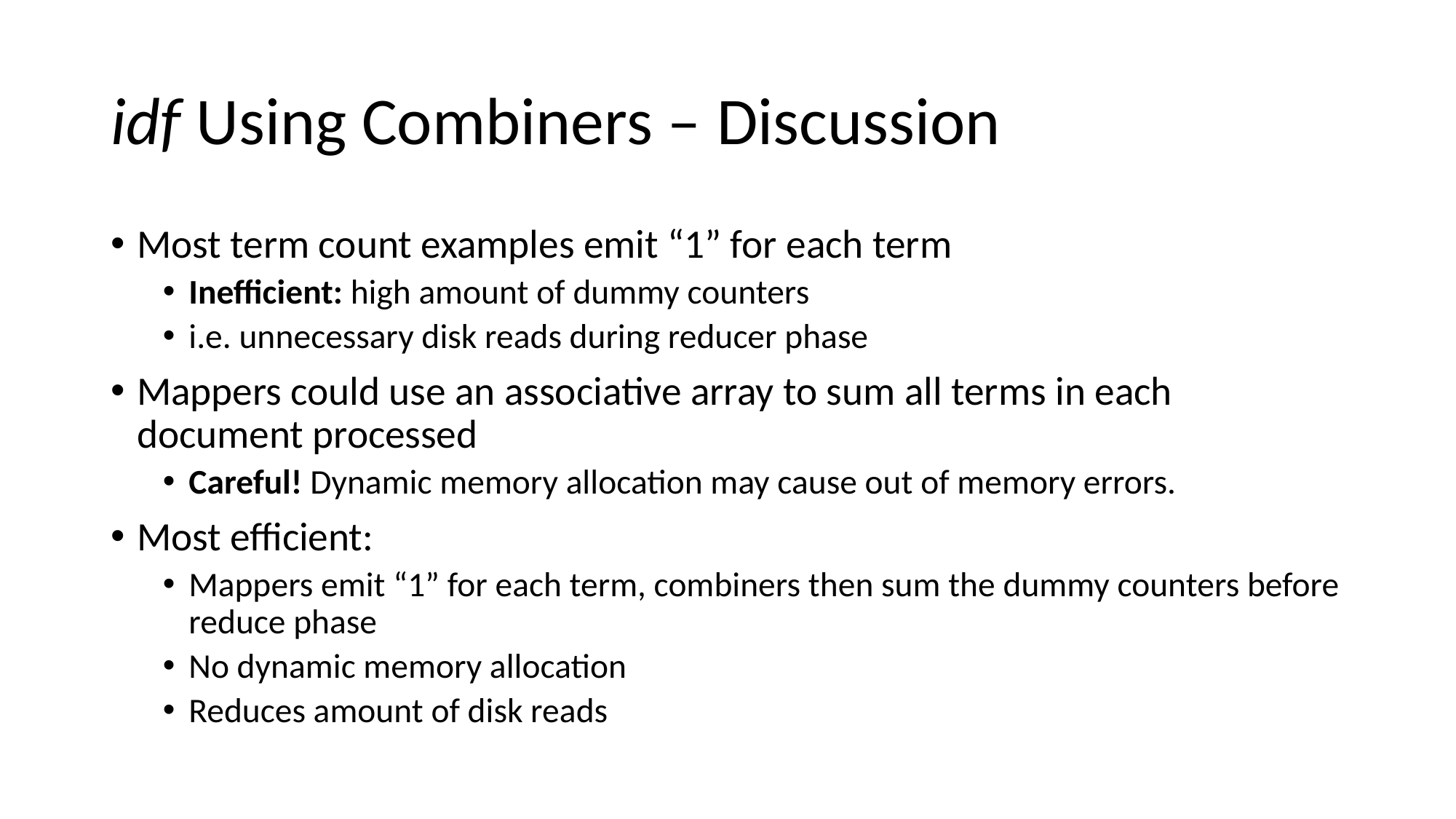

# idf Using Combiners – Discussion
Most term count examples emit “1” for each term
Inefficient: high amount of dummy counters
i.e. unnecessary disk reads during reducer phase
Mappers could use an associative array to sum all terms in each document processed
Careful! Dynamic memory allocation may cause out of memory errors.
Most efficient:
Mappers emit “1” for each term, combiners then sum the dummy counters before reduce phase
No dynamic memory allocation
Reduces amount of disk reads